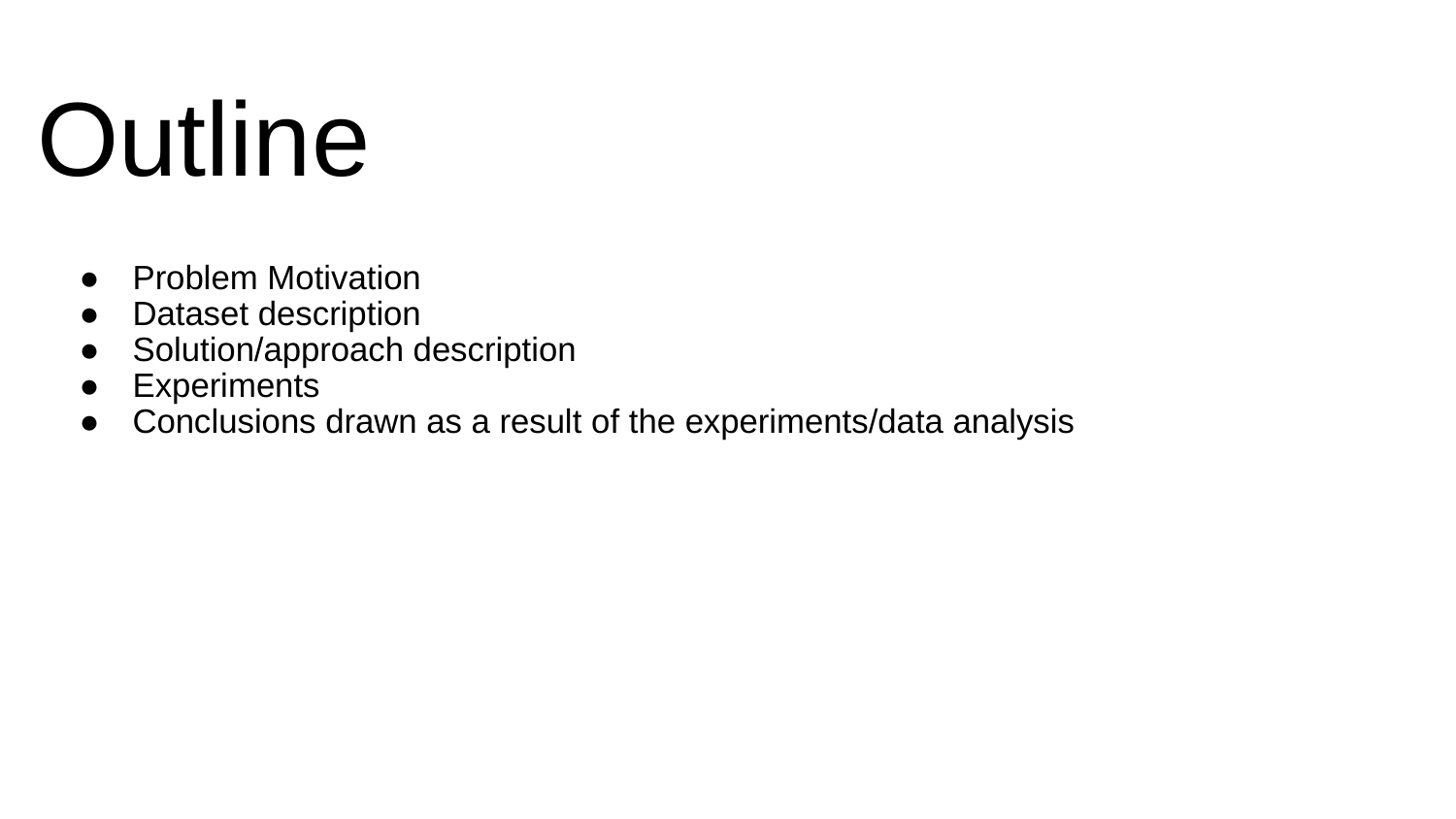

# Outline
Problem Motivation
Dataset description
Solution/approach description
Experiments
Conclusions drawn as a result of the experiments/data analysis